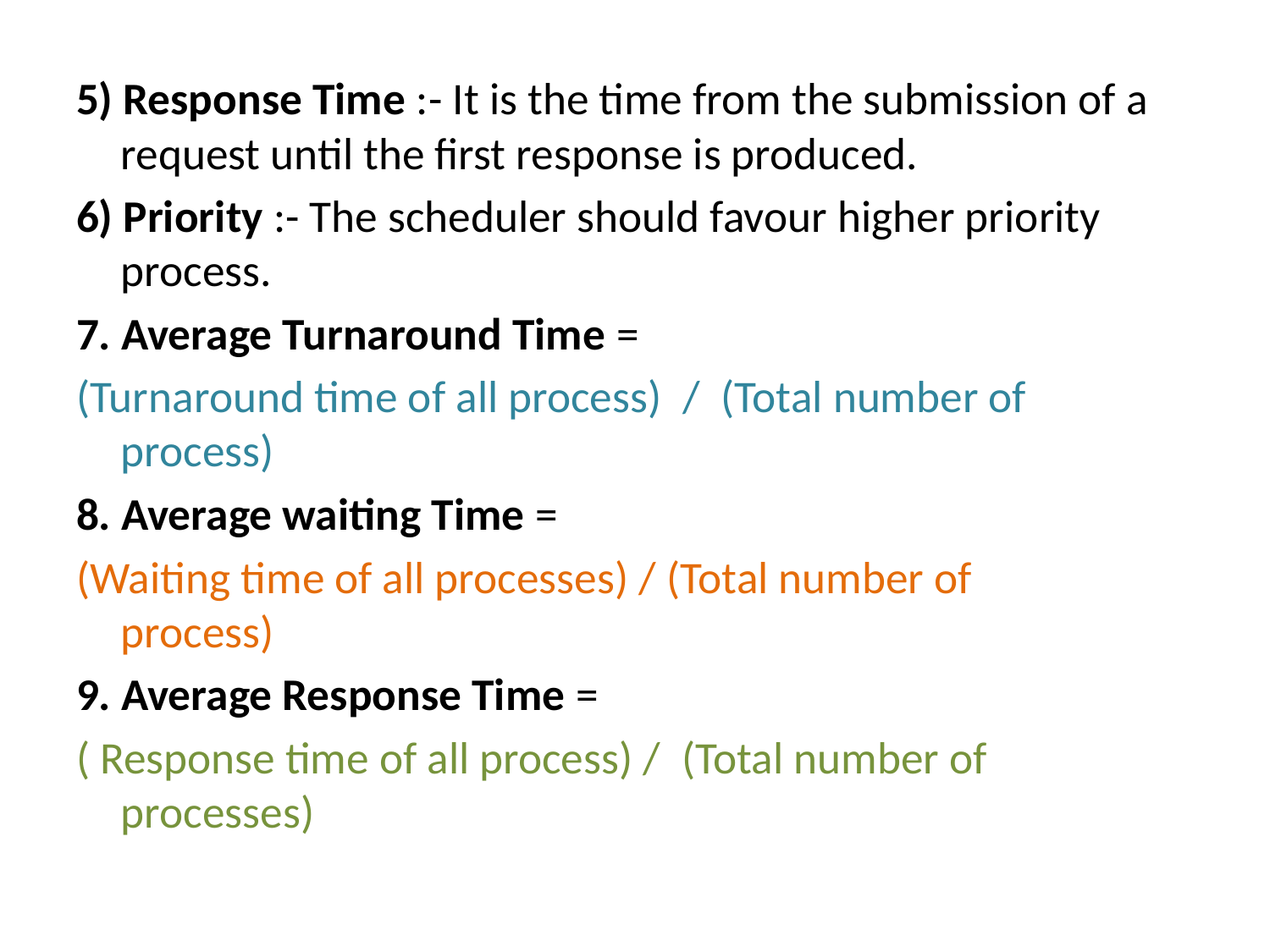

5) Response Time :- It is the time from the submission of a request until the first response is produced.
6) Priority :- The scheduler should favour higher priority process.
7. Average Turnaround Time =
(Turnaround time of all process)  /  (Total number of process)
8. Average waiting Time =
(Waiting time of all processes) / (Total number of process)
9. Average Response Time =
( Response time of all process) /  (Total number of processes)